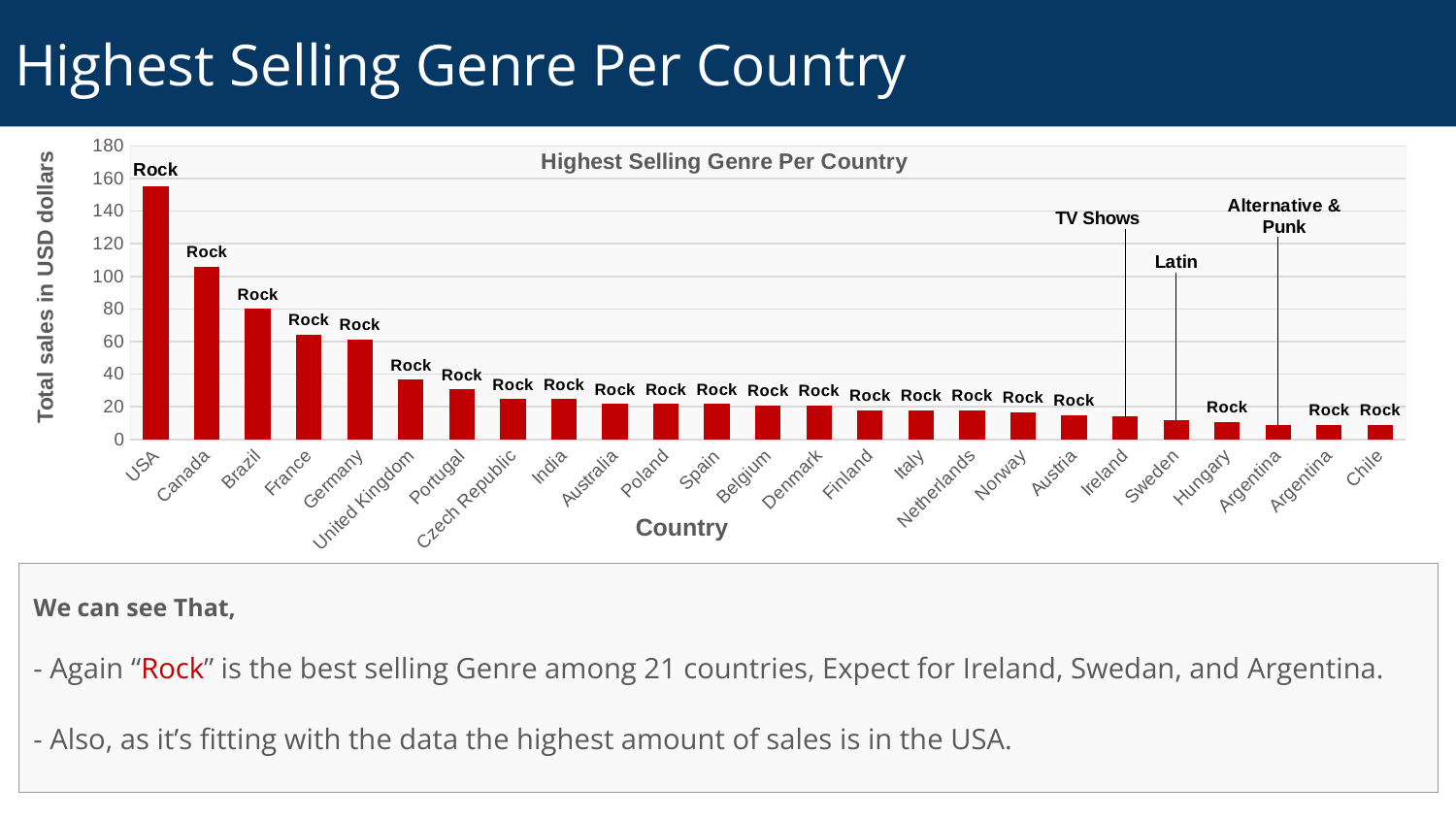

# Highest Selling Genre Per Country

### Chart

| Category | HighestSale |
|---|---|
| USA | 155.43 |
| Canada | 105.93 |
| Brazil | 80.19 |
| France | 64.35 |
| Germany | 61.38 |
| United Kingdom | 36.63 |
| Portugal | 30.69 |
| Czech Republic | 24.75 |
| India | 24.75 |
| Australia | 21.78 |
| Poland | 21.78 |
| Spain | 21.78 |
| Belgium | 20.79 |
| Denmark | 20.79 |
| Finland | 17.82 |
| Italy | 17.82 |
| Netherlands | 17.82 |
| Norway | 16.83 |
| Austria | 14.85 |
| Ireland | 13.93 |
| Sweden | 11.88 |
| Hungary | 10.89 |
| Argentina | 8.91 |
| Argentina | 8.91 |
| Chile | 8.91 |
Total sales in USD dollars
Country
We can see That,
- Again “Rock” is the best selling Genre among 21 countries, Expect for Ireland, Swedan, and Argentina.

- Also, as it’s fitting with the data the highest amount of sales is in the USA.